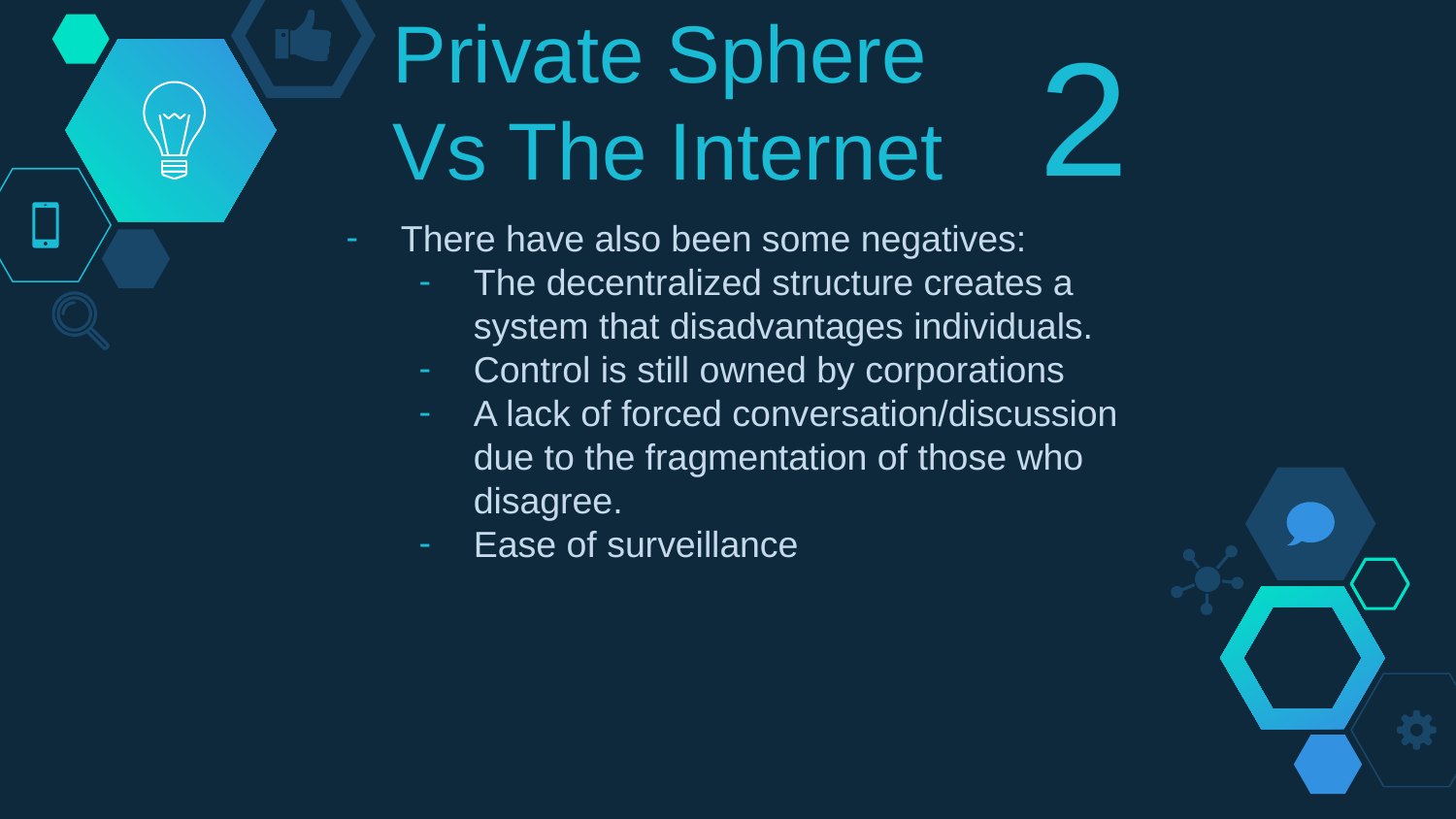

2
Private Sphere
Vs The Internet
There have also been some negatives:
The decentralized structure creates a system that disadvantages individuals.
Control is still owned by corporations
A lack of forced conversation/discussion due to the fragmentation of those who disagree.
Ease of surveillance